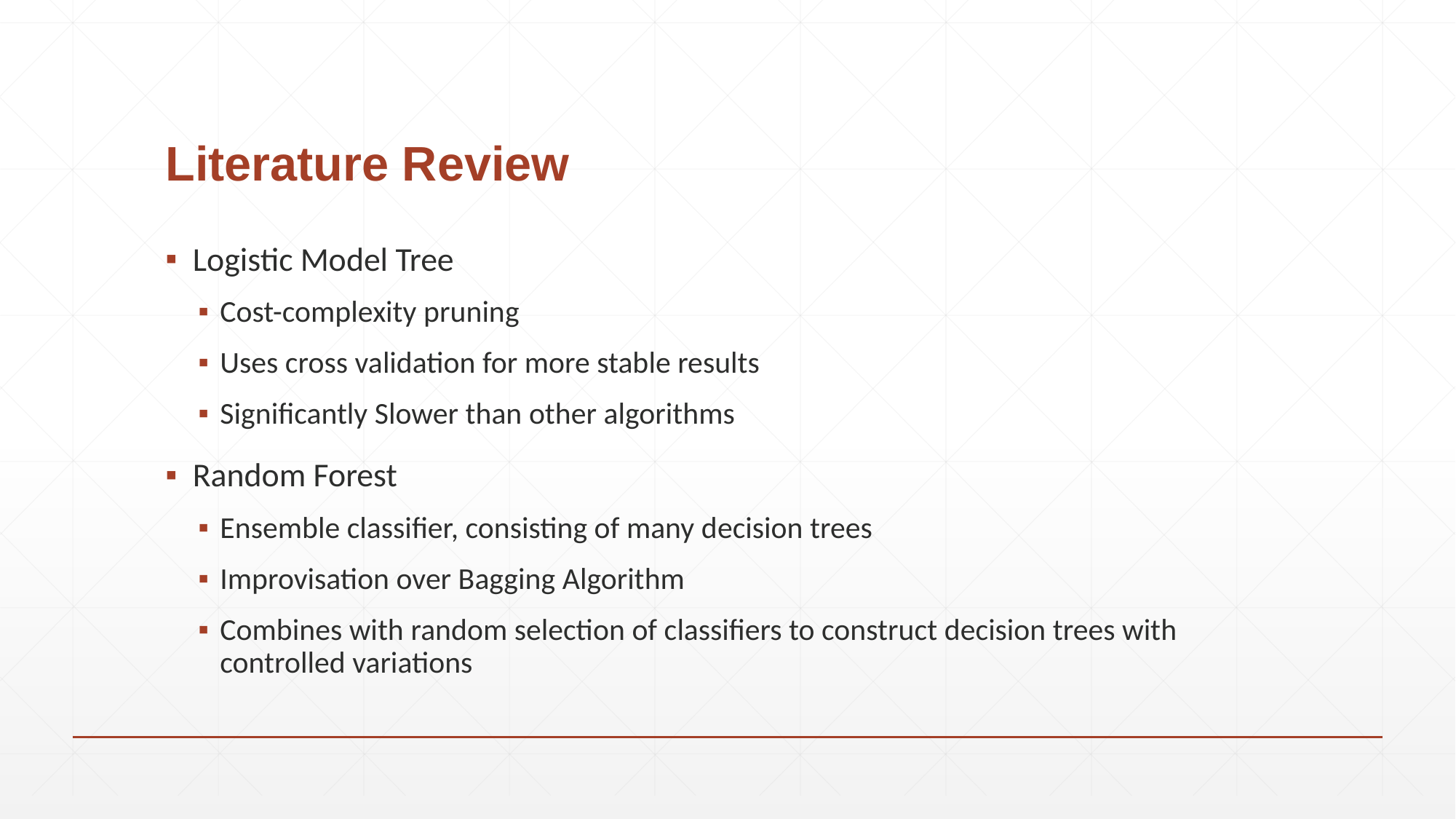

# Literature Review
Logistic Model Tree
Cost-complexity pruning
Uses cross validation for more stable results
Significantly Slower than other algorithms
Random Forest
Ensemble classifier, consisting of many decision trees
Improvisation over Bagging Algorithm
Combines with random selection of classifiers to construct decision trees with controlled variations